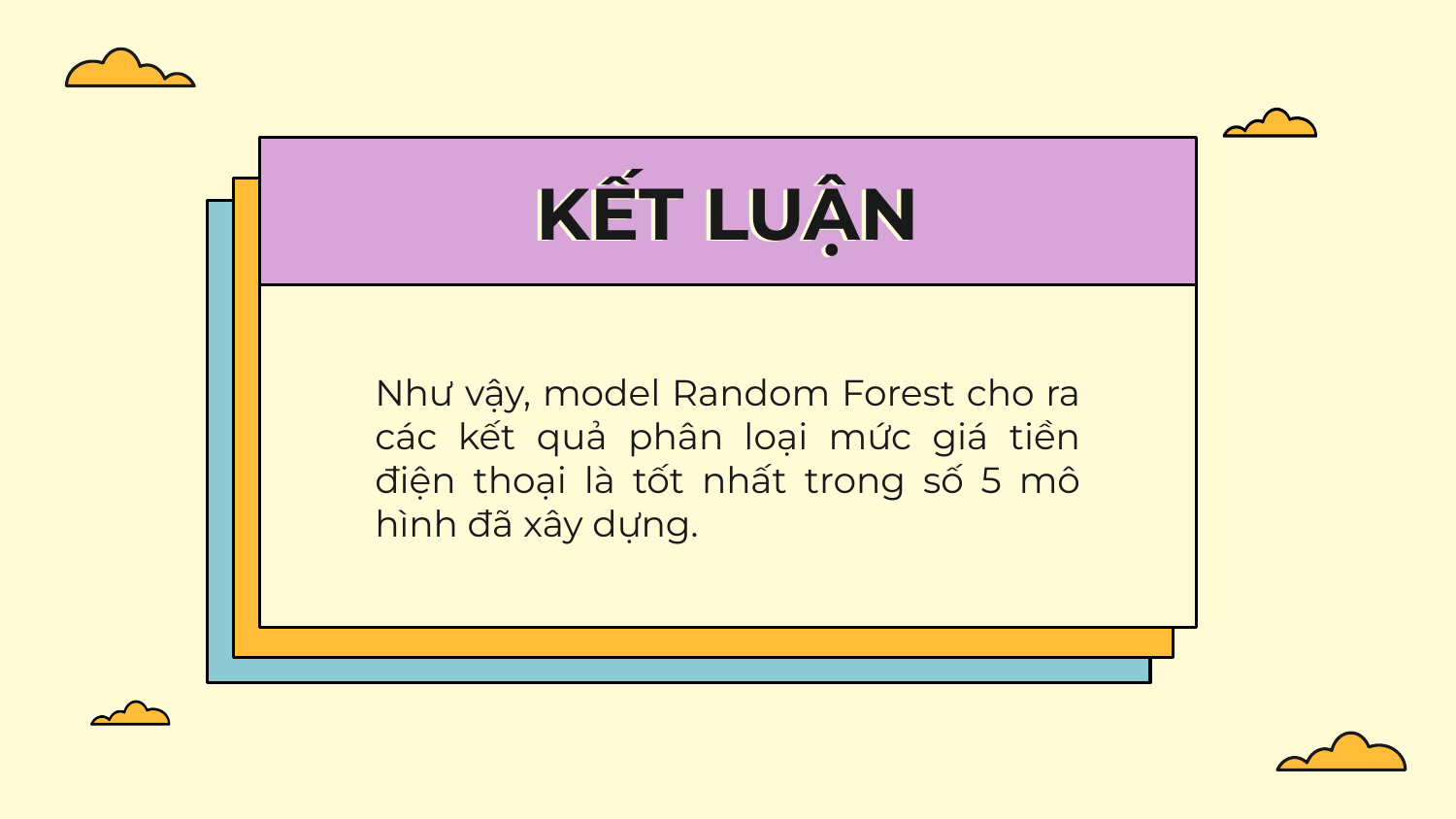

# KẾT LUẬN
Như vậy, model Random Forest cho ra các kết quả phân loại mức giá tiền điện thoại là tốt nhất trong số 5 mô hình đã xây dựng.